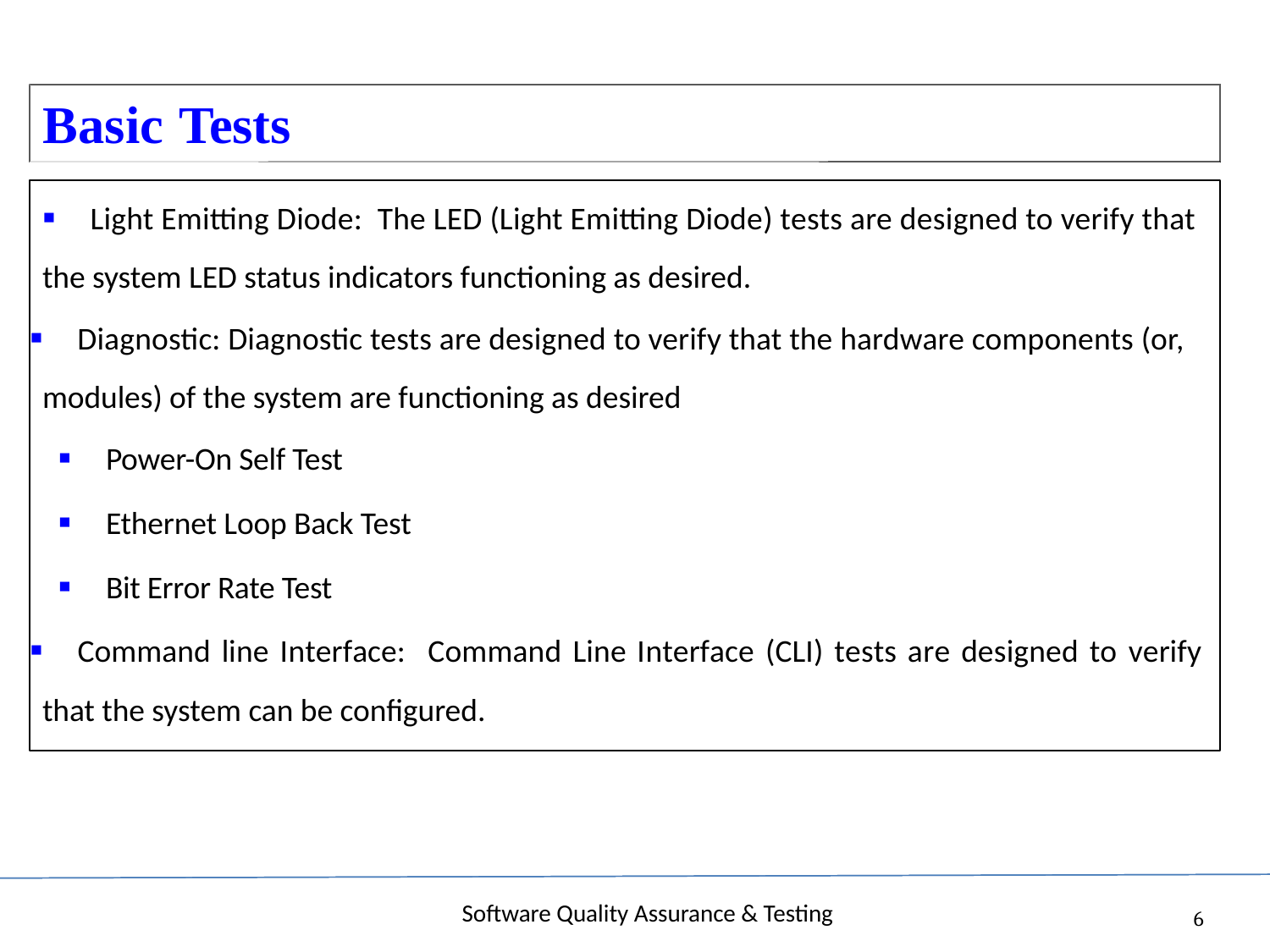

Basic
Tests

▪	Light Emitting Diode:  The LED (Light Emitting Diode) tests are designed to verify that
the system LED status indicators functioning as desired.
▪  Diagnostic: Diagnostic tests are designed to verify that the hardware components (or,
modules) of the system are functioning as desired
▪  Power-On Self Test
▪  Ethernet Loop Back Test
▪  Bit Error Rate Test
▪  Command line Interface:   Command Line Interface (CLI) tests are designed to verify
that the system can be configured.

Software Quality Assurance & Testing
6